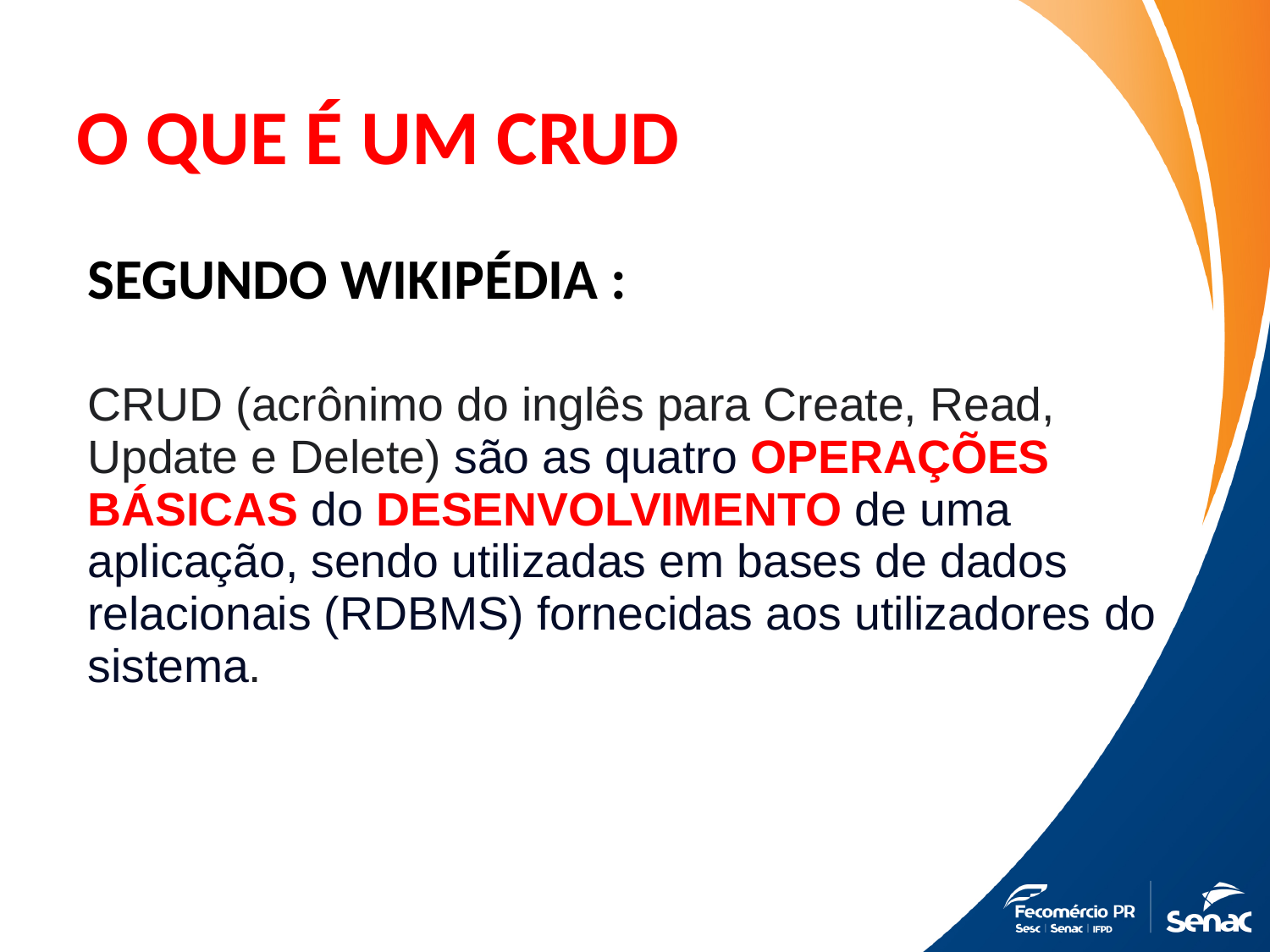

# O QUE É UM CRUD
SEGUNDO WIKIPÉDIA :

CRUD (acrônimo do inglês para Create, Read, Update e Delete) são as quatro OPERAÇÕES BÁSICAS do DESENVOLVIMENTO de uma aplicação, sendo utilizadas em bases de dados relacionais (RDBMS) fornecidas aos utilizadores do sistema.